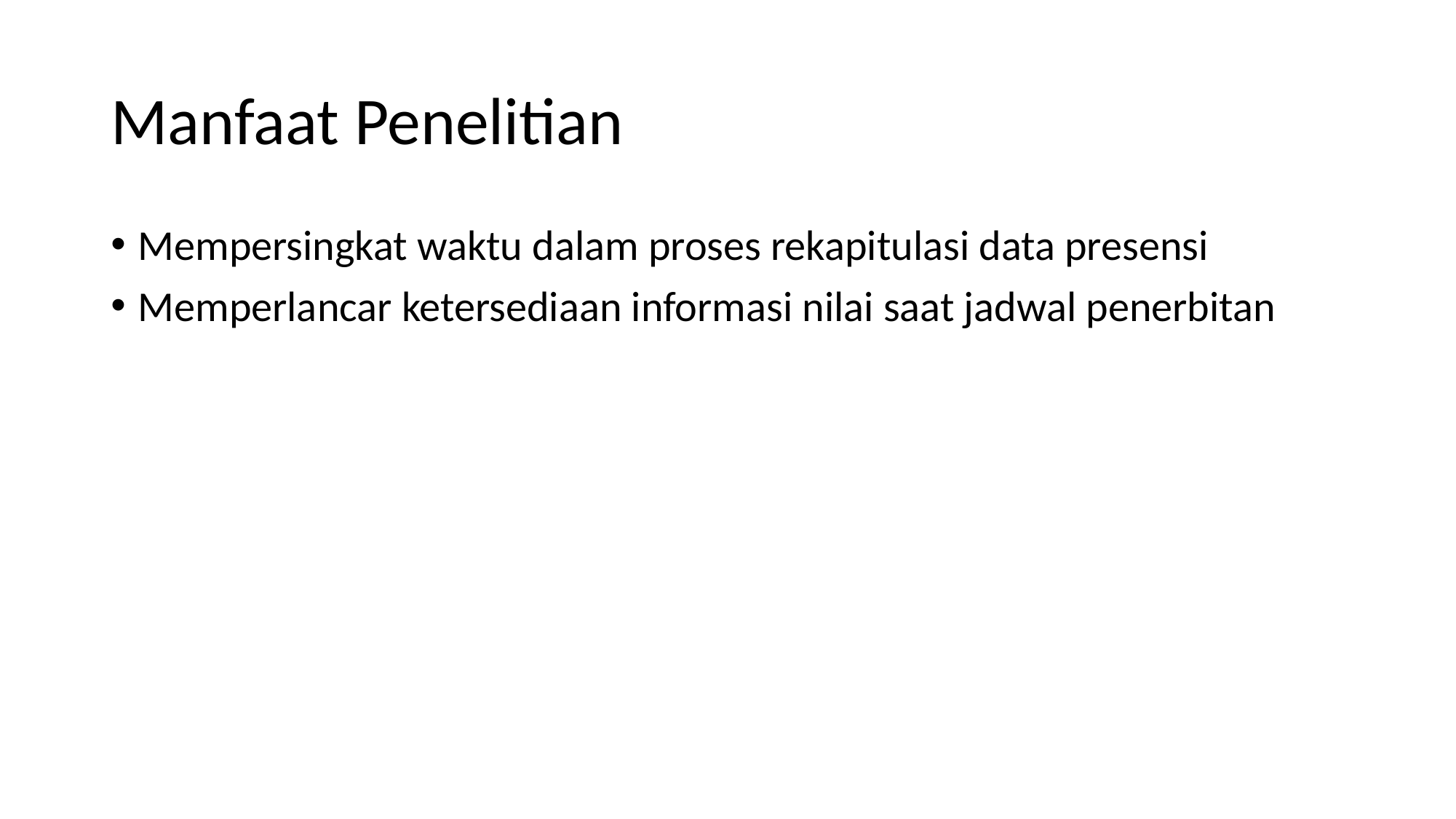

# Manfaat Penelitian
Mempersingkat waktu dalam proses rekapitulasi data presensi
Memperlancar ketersediaan informasi nilai saat jadwal penerbitan